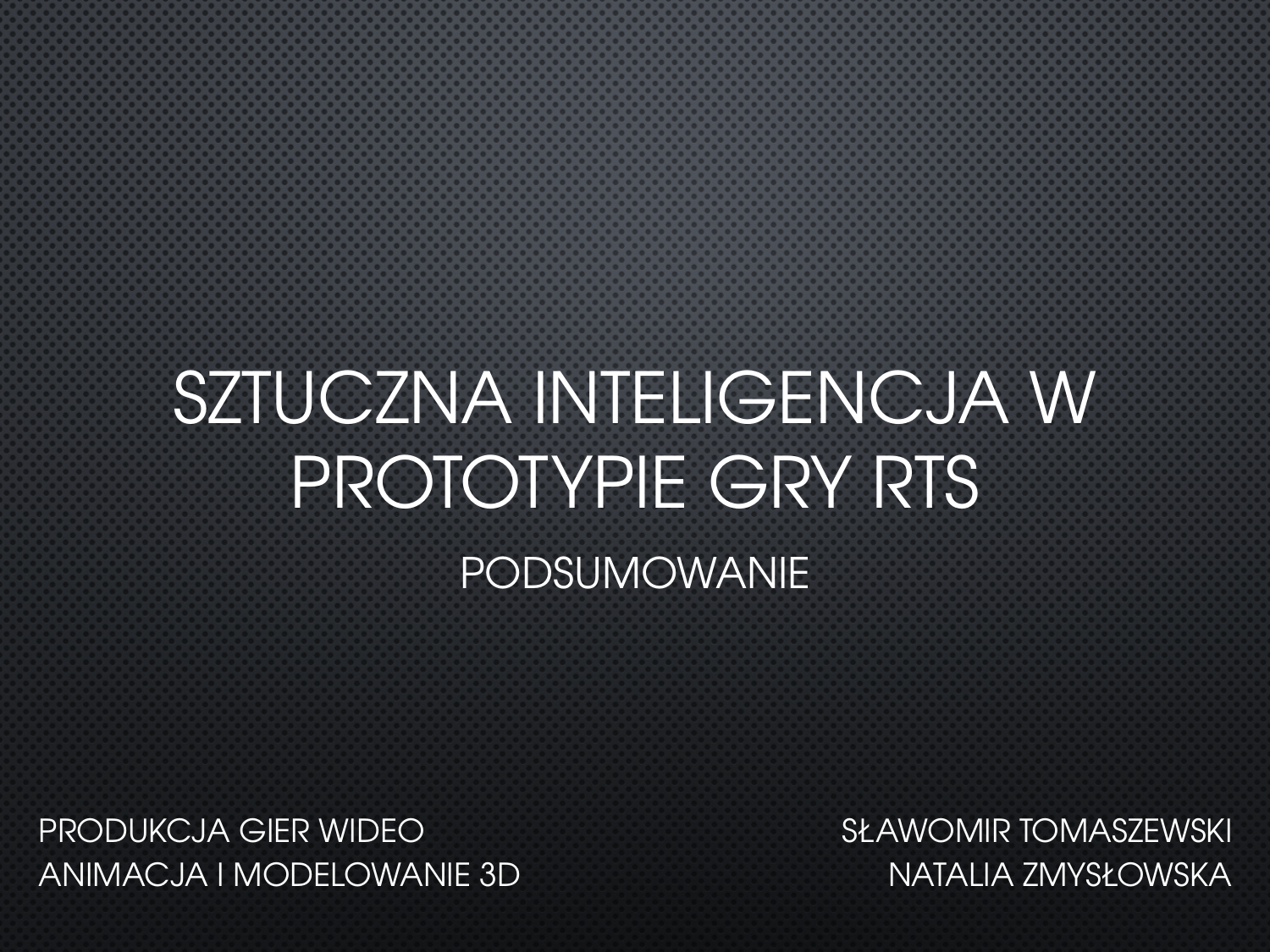

# Sztuczna inteligencja w prototypie gry RTS
Podsumowanie
Produkcja Gier Wideo
Animacja i Modelowanie 3D
Sławomir Tomaszewski
Natalia Zmysłowska